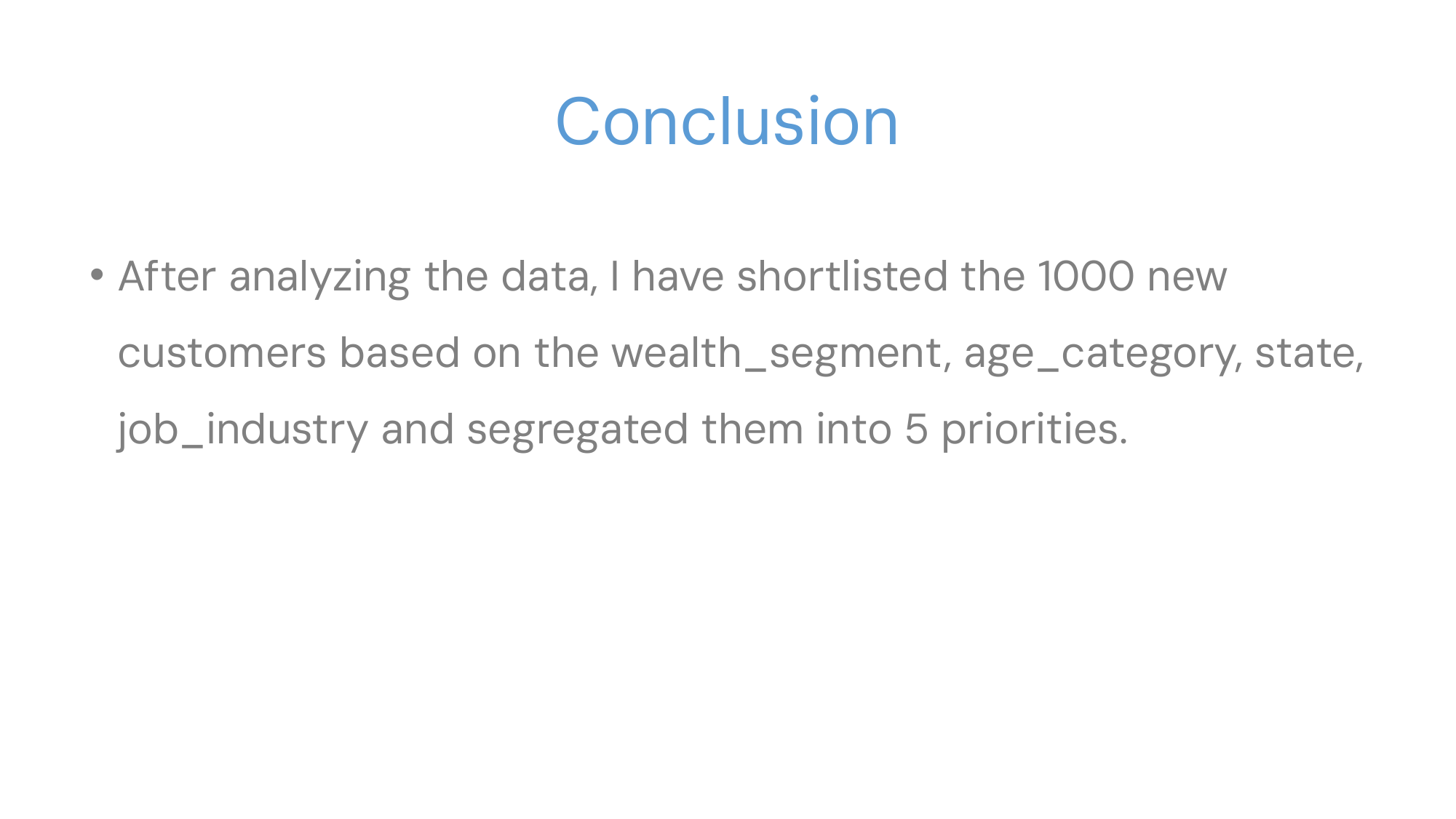

# Conclusion
After analyzing the data, I have shortlisted the 1000 new customers based on the wealth_segment, age_category, state, job_industry and segregated them into 5 priorities.